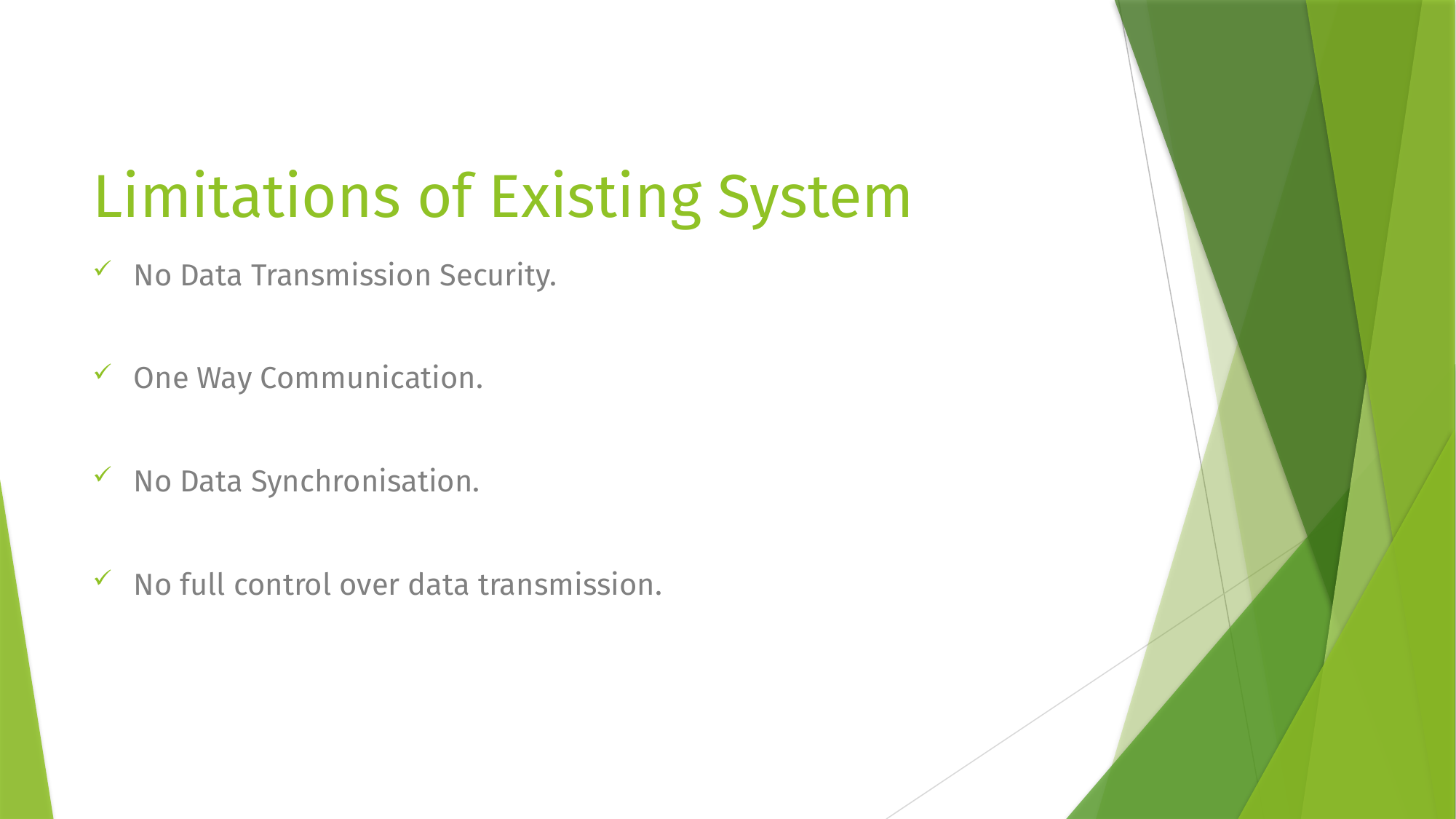

# Limitations of Existing System
No Data Transmission Security.

One Way Communication.

No Data Synchronisation.

No full control over data transmission.